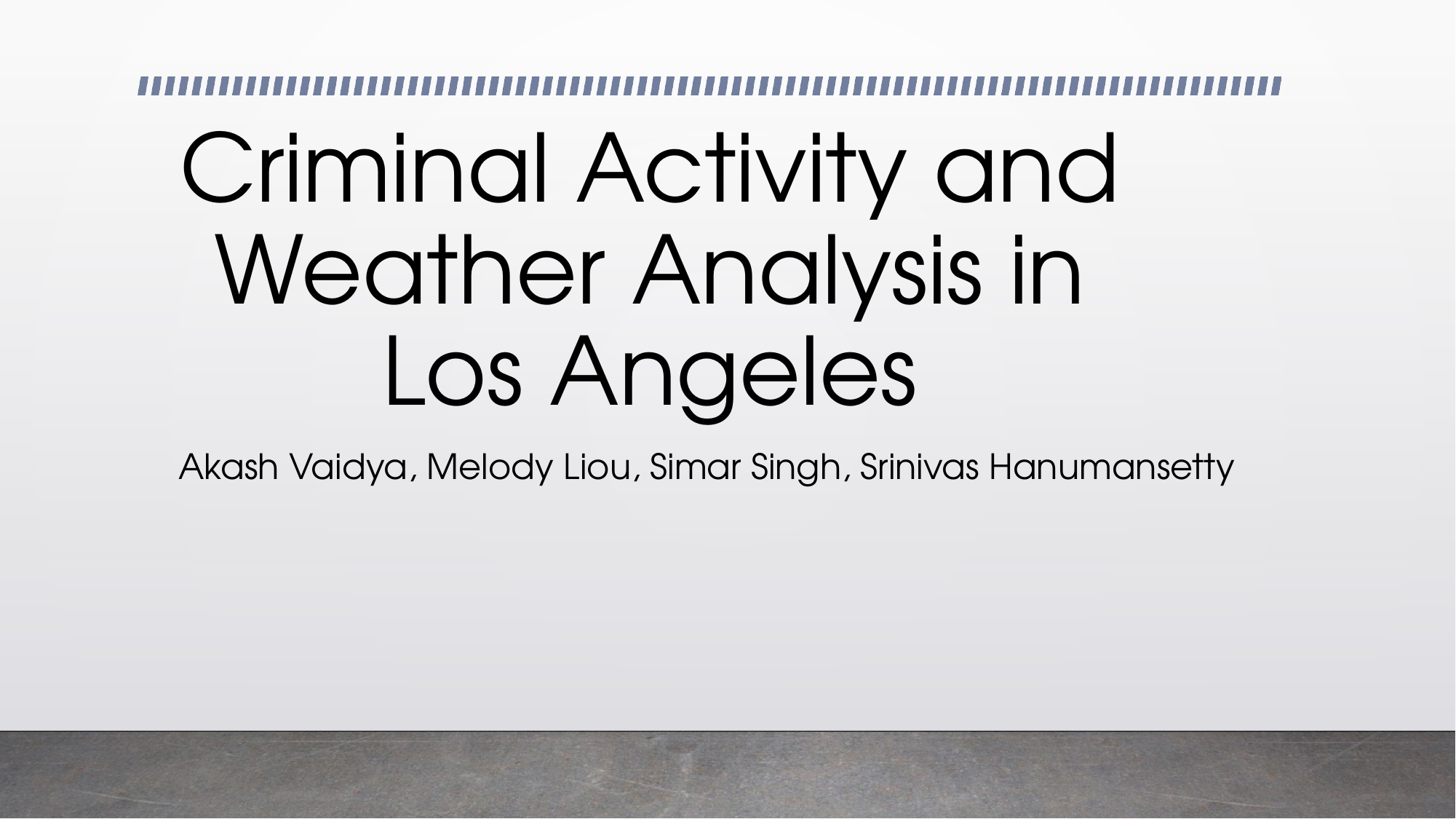

# Criminal Activity and Weather Analysis in Los Angeles
Akash Vaidya, Melody Liou, Simar Singh, Srinivas Hanumansetty